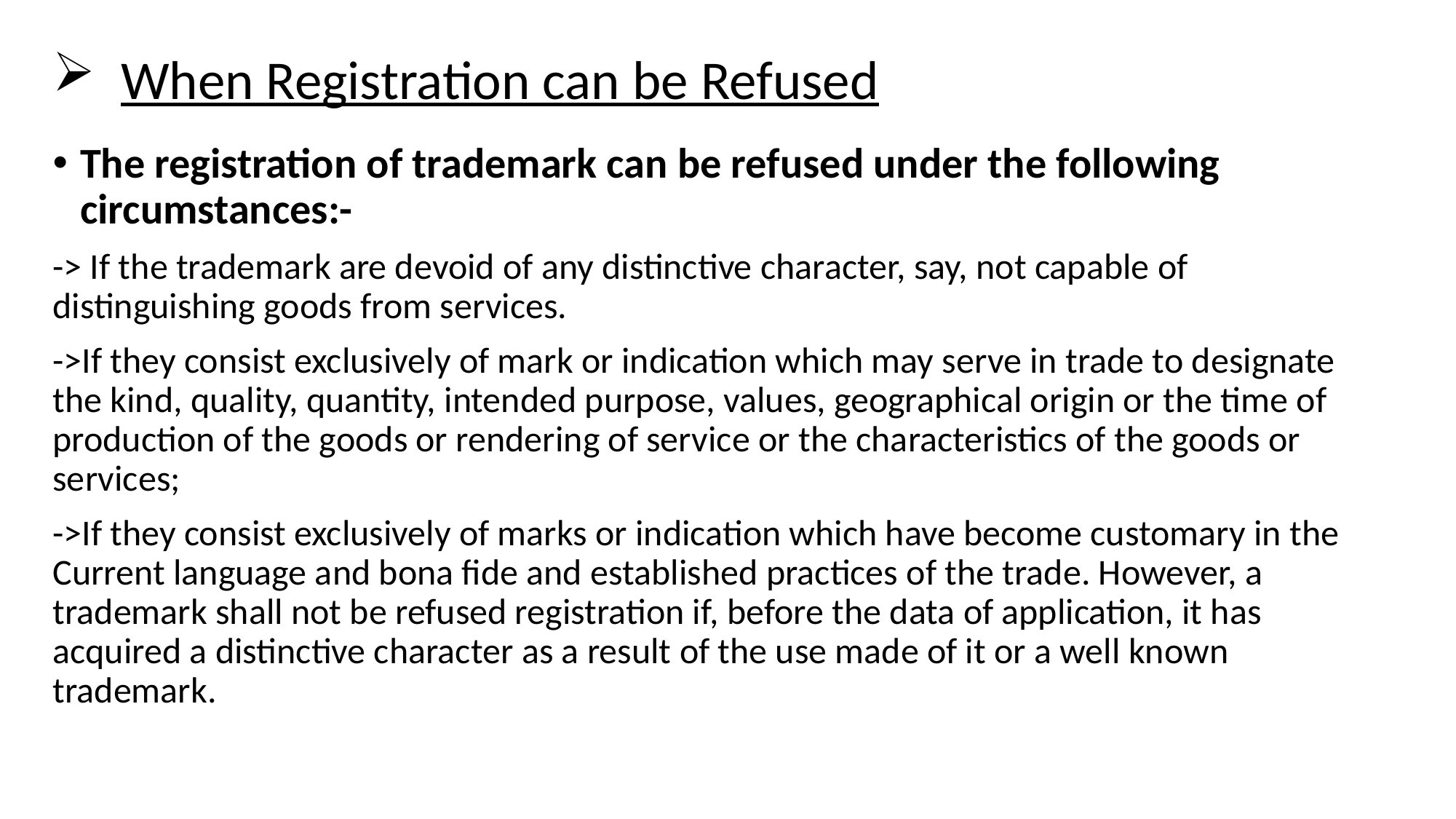

# When Registration can be Refused
The registration of trademark can be refused under the following circumstances:-
-> If the trademark are devoid of any distinctive character, say, not capable of distinguishing goods from services.
->If they consist exclusively of mark or indication which may serve in trade to designate the kind, quality, quantity, intended purpose, values, geographical origin or the time of production of the goods or rendering of service or the characteristics of the goods or services;
->If they consist exclusively of marks or indication which have become customary in the Current language and bona fide and established practices of the trade. However, a trademark shall not be refused registration if, before the data of application, it has acquired a distinctive character as a result of the use made of it or a well known trademark.